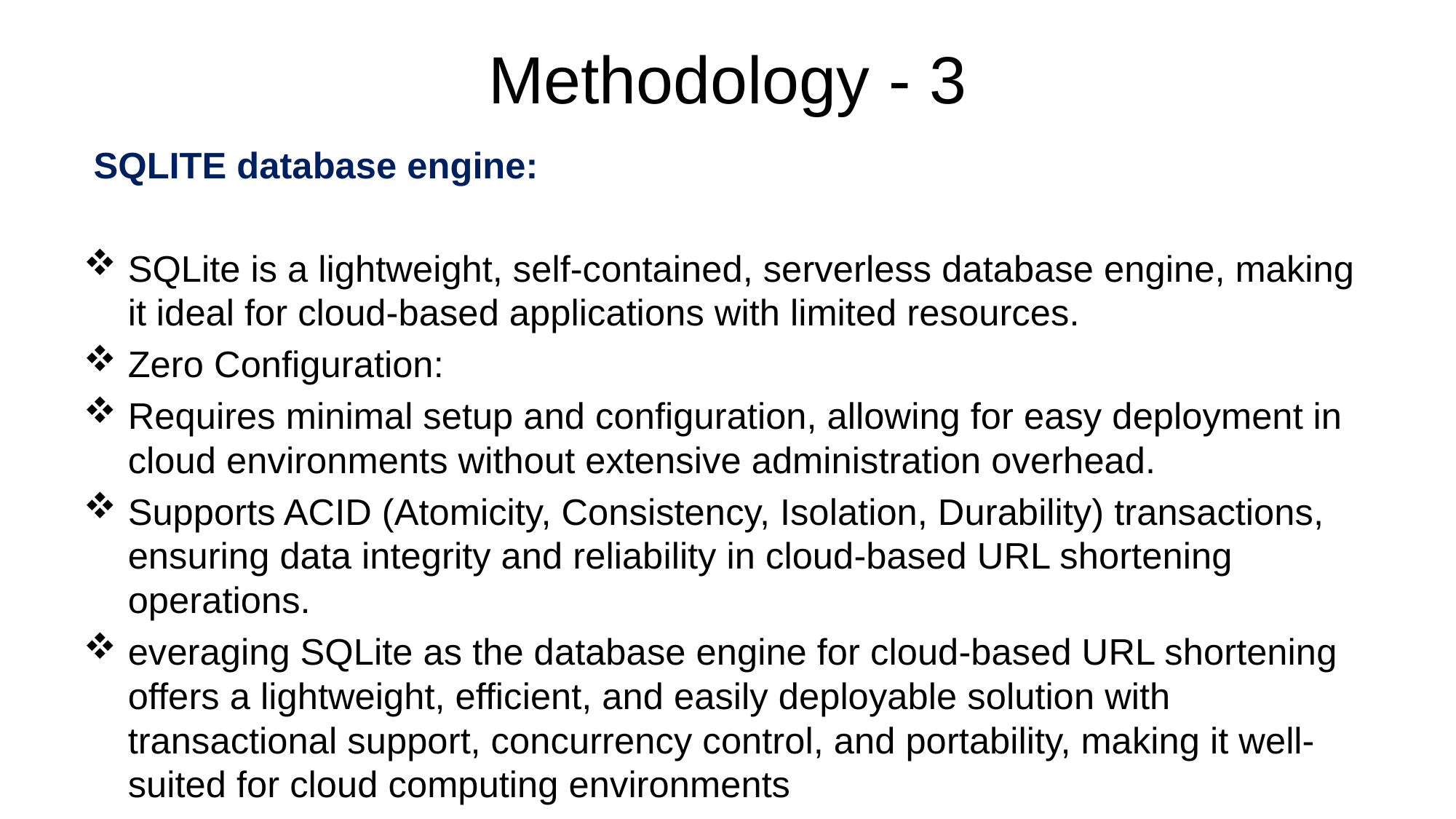

# Methodology - 3
 SQLITE database engine:

SQLite is a lightweight, self-contained, serverless database engine, making it ideal for cloud-based applications with limited resources.
Zero Configuration:
Requires minimal setup and configuration, allowing for easy deployment in cloud environments without extensive administration overhead.
Supports ACID (Atomicity, Consistency, Isolation, Durability) transactions, ensuring data integrity and reliability in cloud-based URL shortening operations.
everaging SQLite as the database engine for cloud-based URL shortening offers a lightweight, efficient, and easily deployable solution with transactional support, concurrency control, and portability, making it well-suited for cloud computing environments